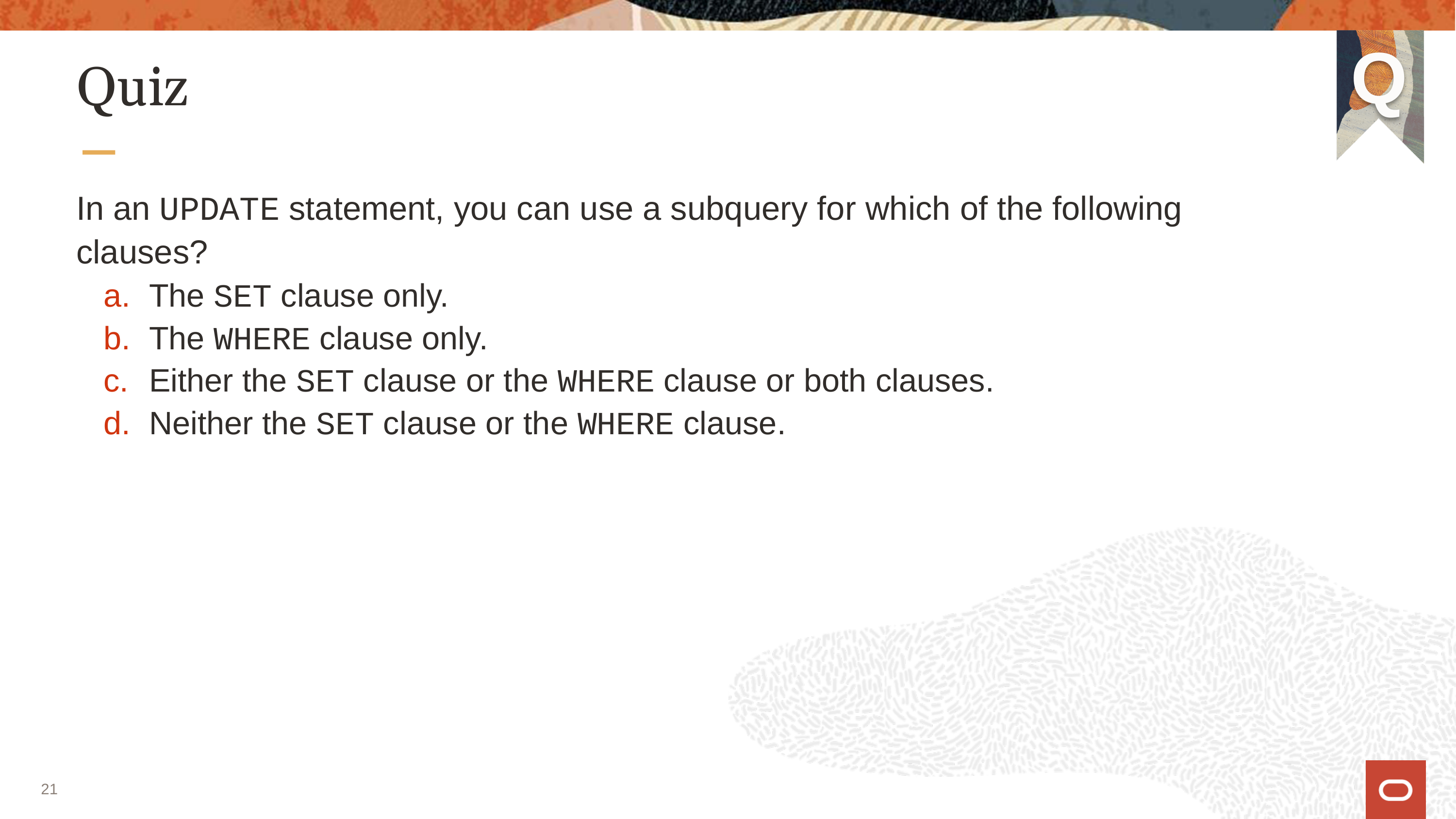

# Quiz
In an UPDATE statement, you can use a subquery for which of the following clauses?
The SET clause only.
The WHERE clause only.
Either the SET clause or the WHERE clause or both clauses.
Neither the SET clause or the WHERE clause.